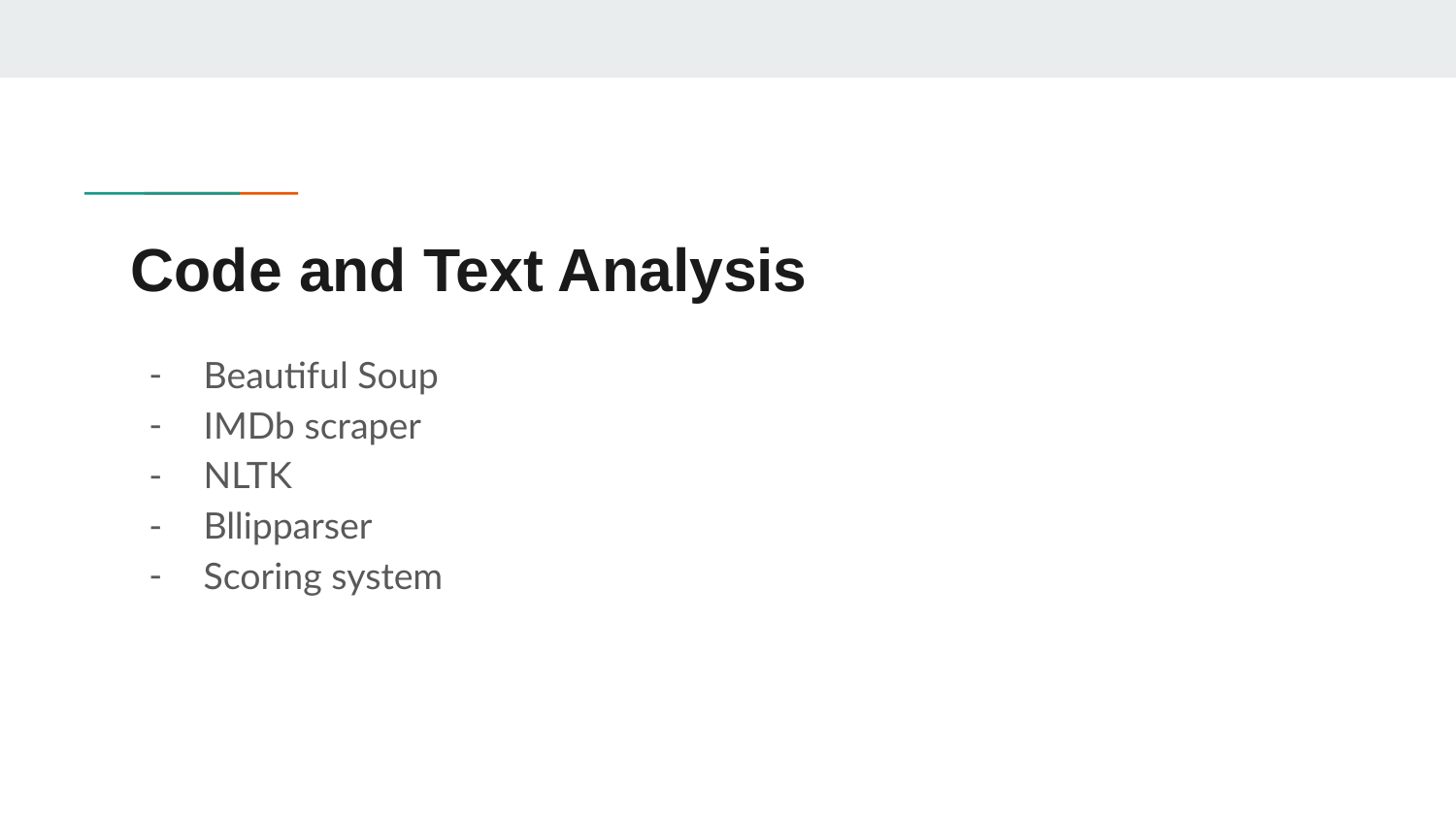

# Code and Text Analysis
Beautiful Soup
IMDb scraper
NLTK
Bllipparser
Scoring system